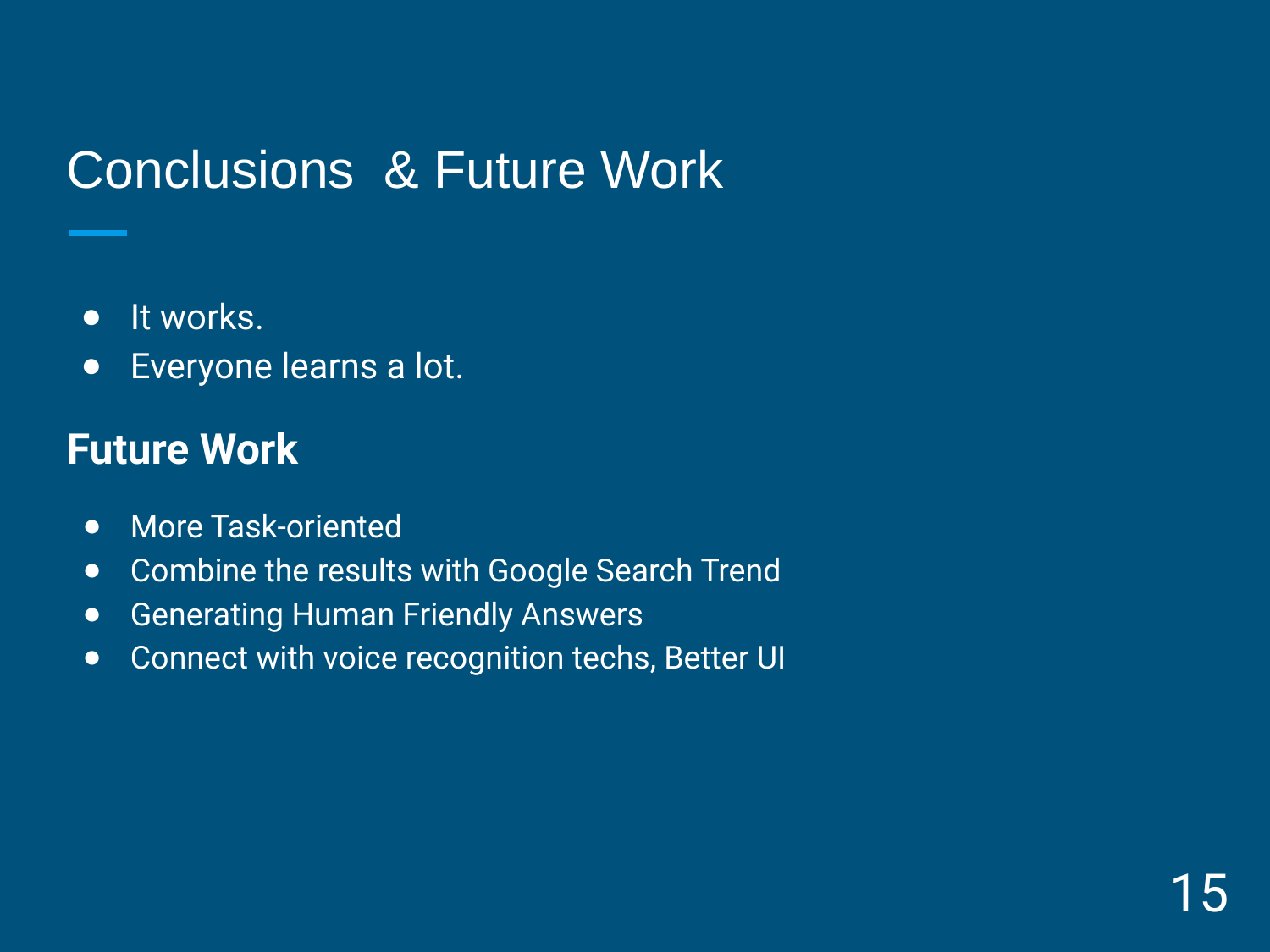

# Conclusions  & Future Work
It works.
Everyone learns a lot.
Future Work
More Task-oriented
Combine the results with Google Search Trend
Generating Human Friendly Answers
Connect with voice recognition techs, Better UI
15